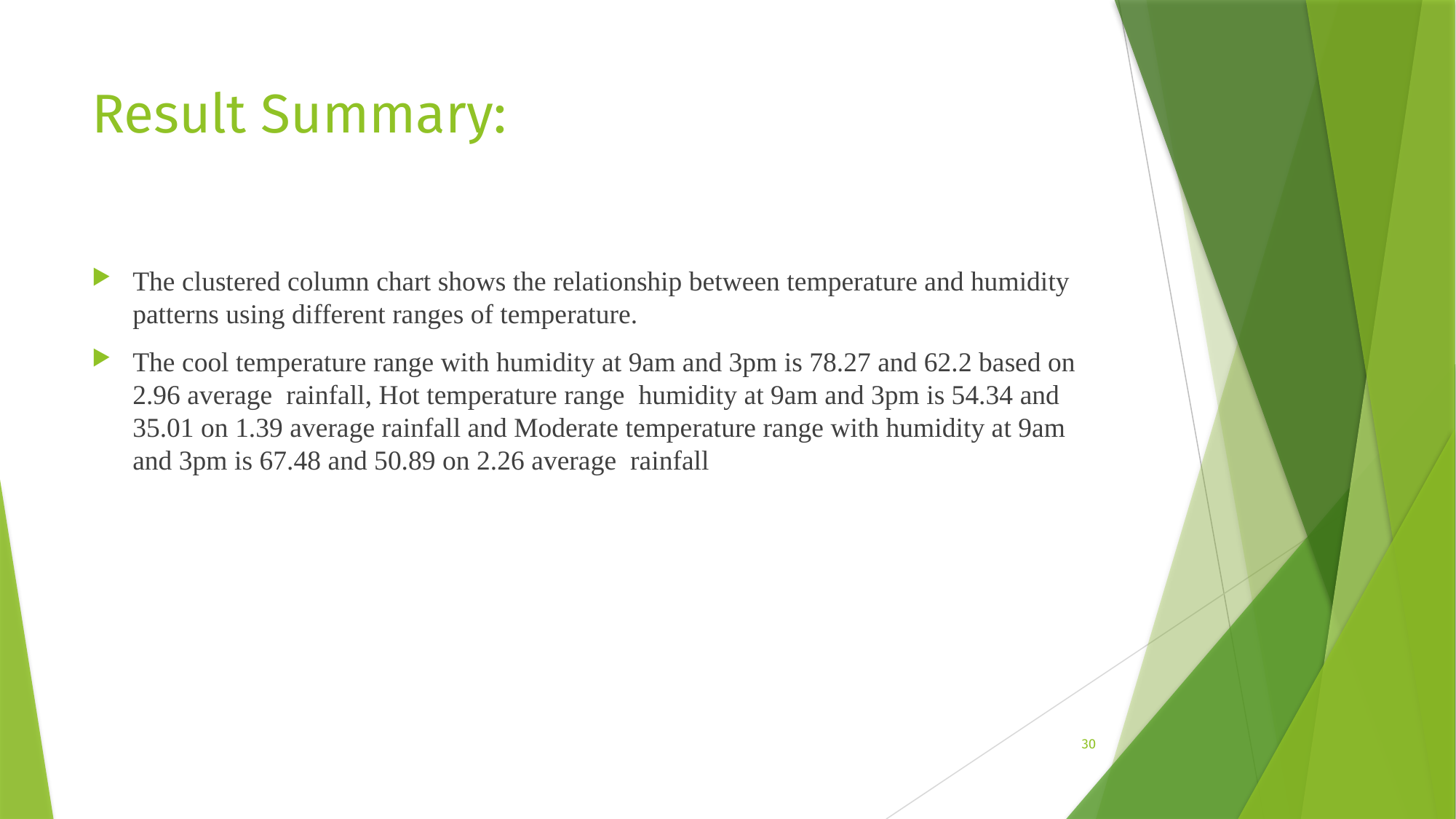

# Result Summary:
The clustered column chart shows the relationship between temperature and humidity patterns using different ranges of temperature.
The cool temperature range with humidity at 9am and 3pm is 78.27 and 62.2 based on 2.96 average  rainfall, Hot temperature range  humidity at 9am and 3pm is 54.34 and 35.01 on 1.39 average rainfall and Moderate temperature range with humidity at 9am and 3pm is 67.48 and 50.89 on 2.26 average  rainfall
30